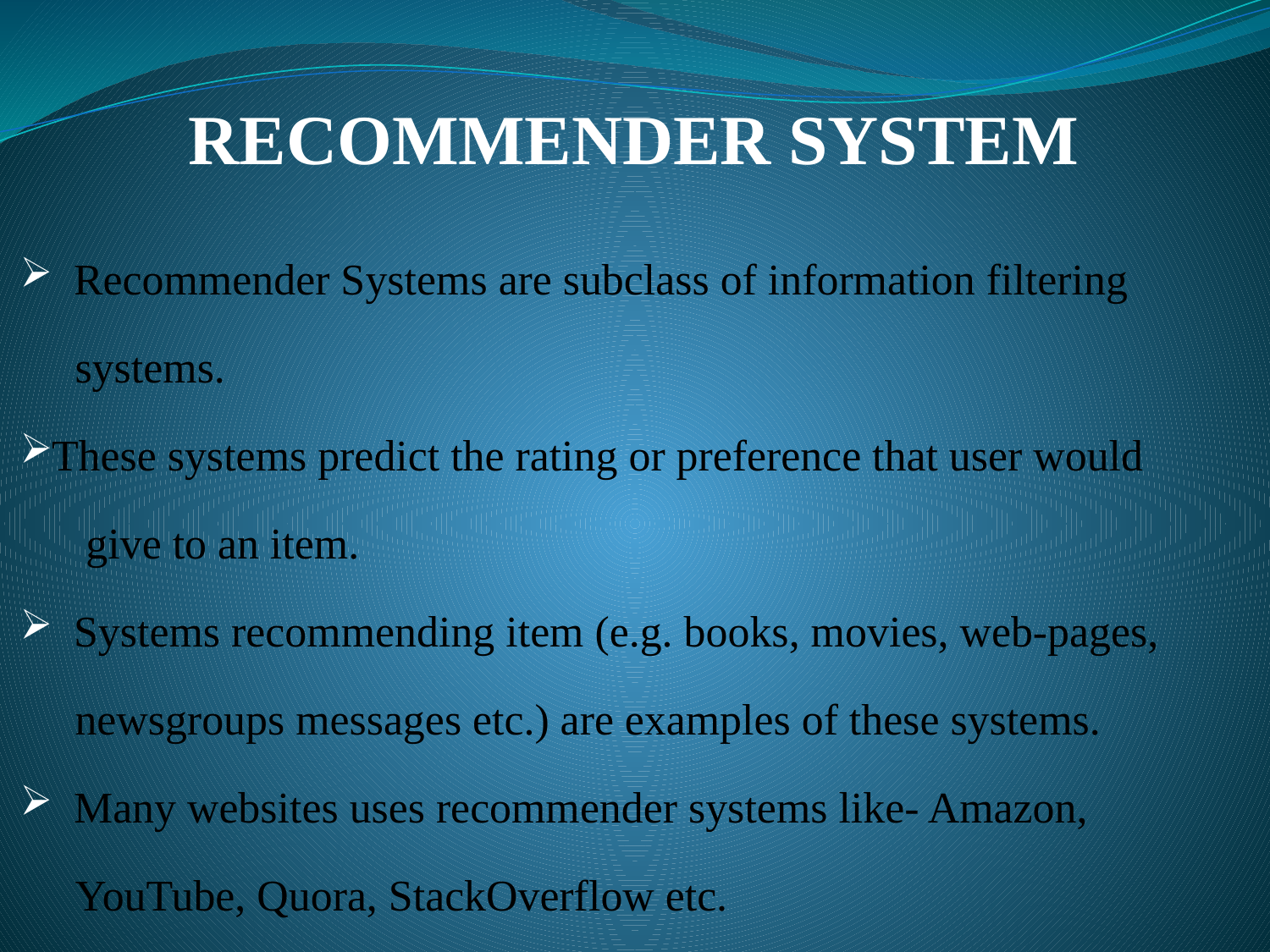

# RECOMMENDER SYSTEM
  Recommender Systems are subclass of information filtering
     systems.
These systems predict the rating or preference that user would
      give to an item.
  Systems recommending item (e.g. books, movies, web-pages,
     newsgroups messages etc.) are examples of these systems.
  Many websites uses recommender systems like- Amazon,
     YouTube, Quora, StackOverflow etc.